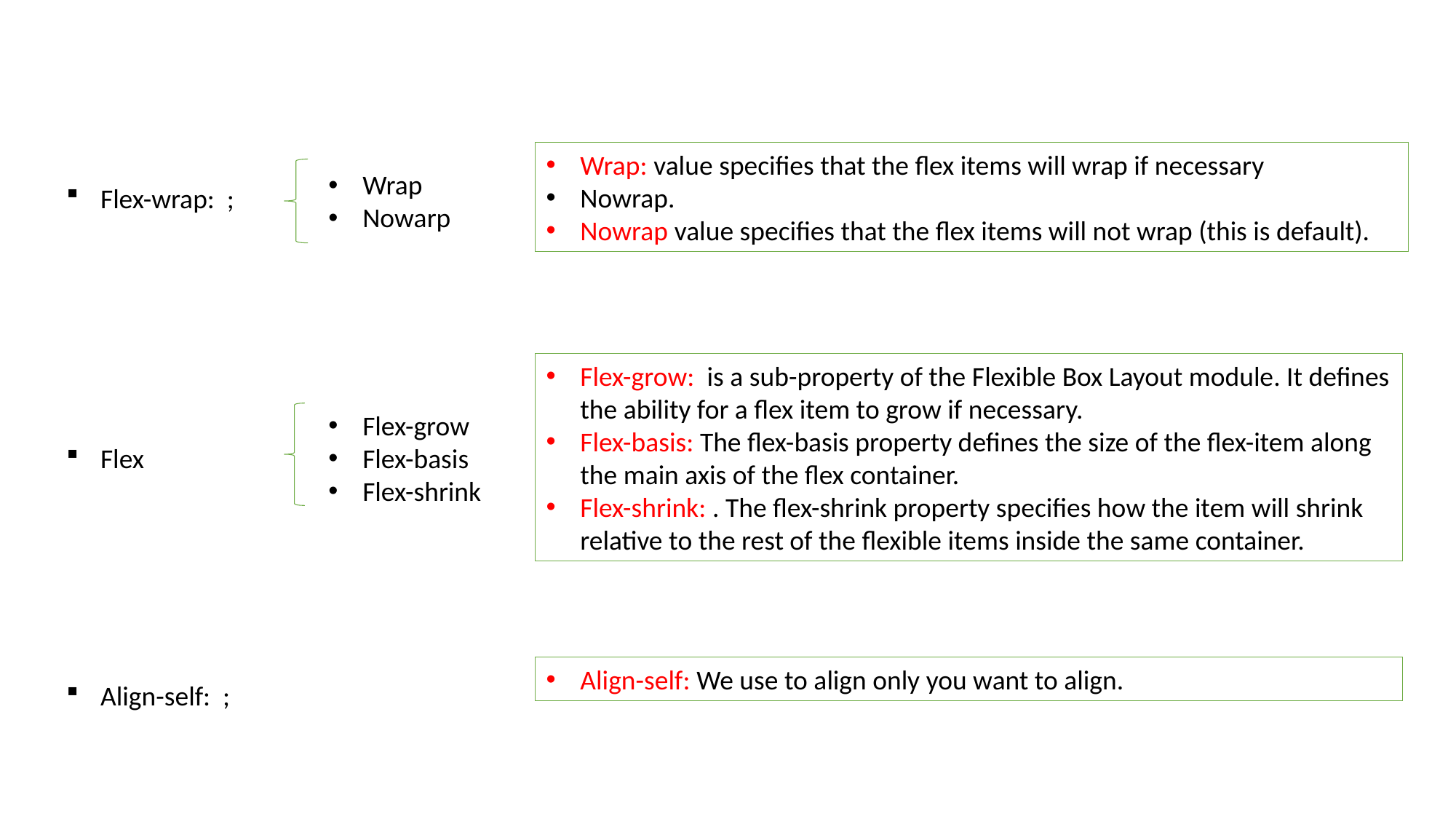

Wrap: value specifies that the flex items will wrap if necessary
Nowrap.
Nowrap value specifies that the flex items will not wrap (this is default).

Wrap
Nowarp
Flex-wrap:  ;
Flex-grow:  is a sub-property of the Flexible Box Layout module. It defines the ability for a flex item to grow if necessary.
Flex-basis: The flex-basis property defines the size of the flex-item along the main axis of the flex container.
Flex-shrink: . The flex-shrink property specifies how the item will shrink relative to the rest of the flexible items inside the same container.

Flex-grow
Flex-basis
Flex-shrink
Flex
Align-self: We use to align only you want to align.
Align-self:  ;